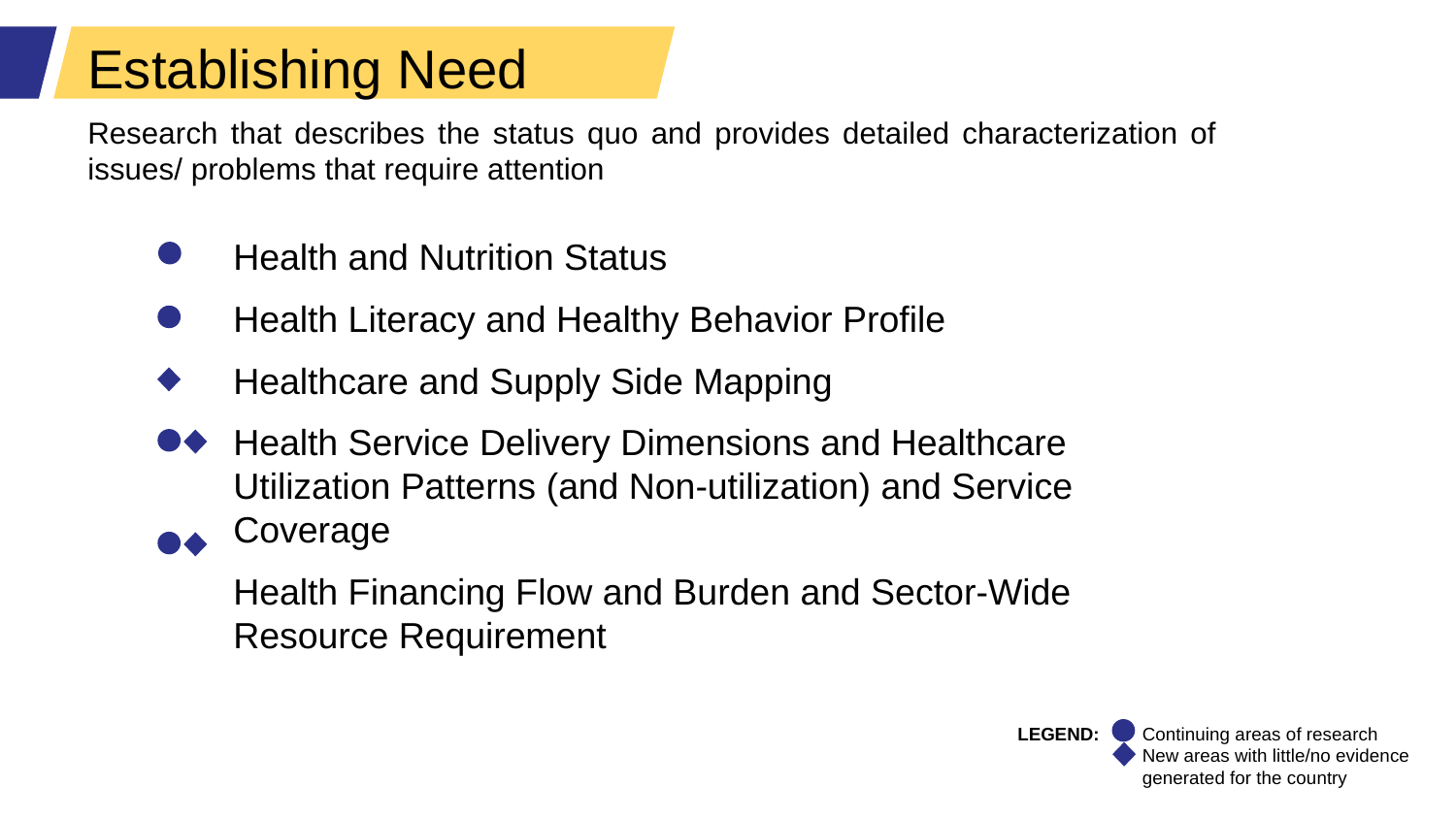

Establishing Need
Research that describes the status quo and provides detailed characterization of issues/ problems that require attention
Health and Nutrition Status
Health Literacy and Healthy Behavior Profile
Healthcare and Supply Side Mapping
Health Service Delivery Dimensions and Healthcare Utilization Patterns (and Non-utilization) and Service Coverage
Health Financing Flow and Burden and Sector-Wide Resource Requirement

LEGEND:
Continuing areas of research
New areas with little/no evidence generated for the country